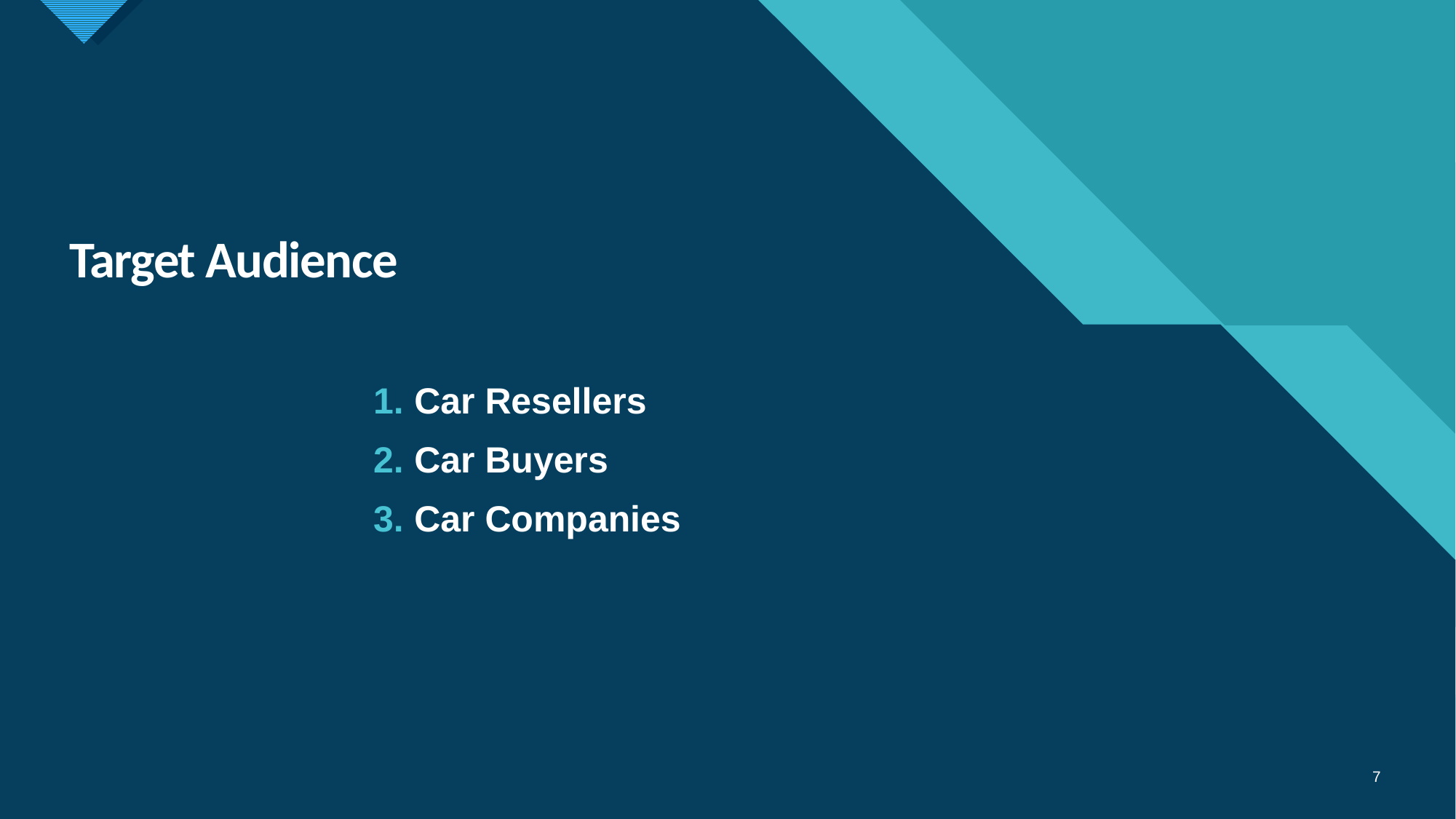

# Target Audience
Car Resellers
Car Buyers
Car Companies

7